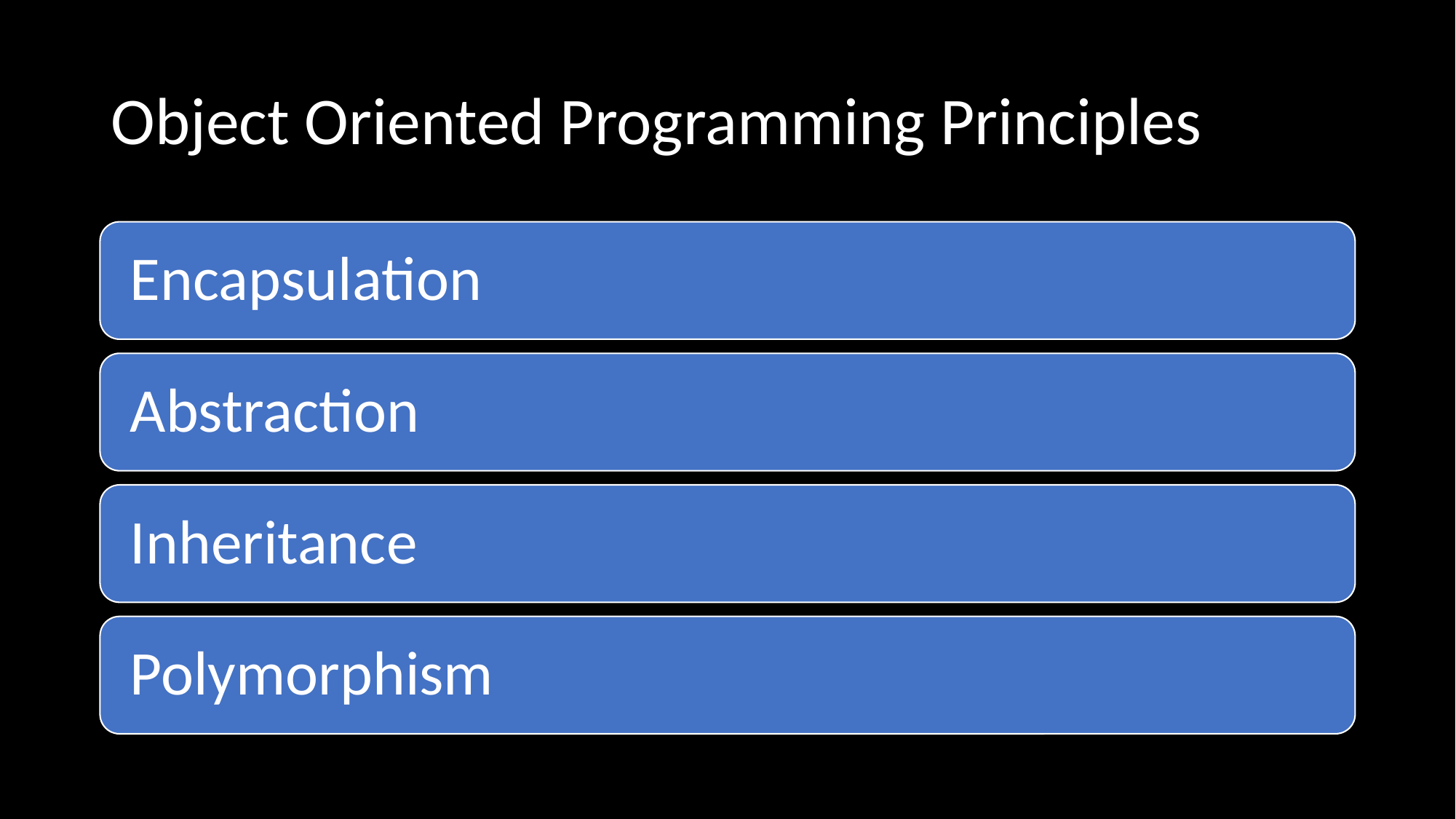

# Object Oriented Programming Principles
Encapsulation
Abstraction
Inheritance
Polymorphism